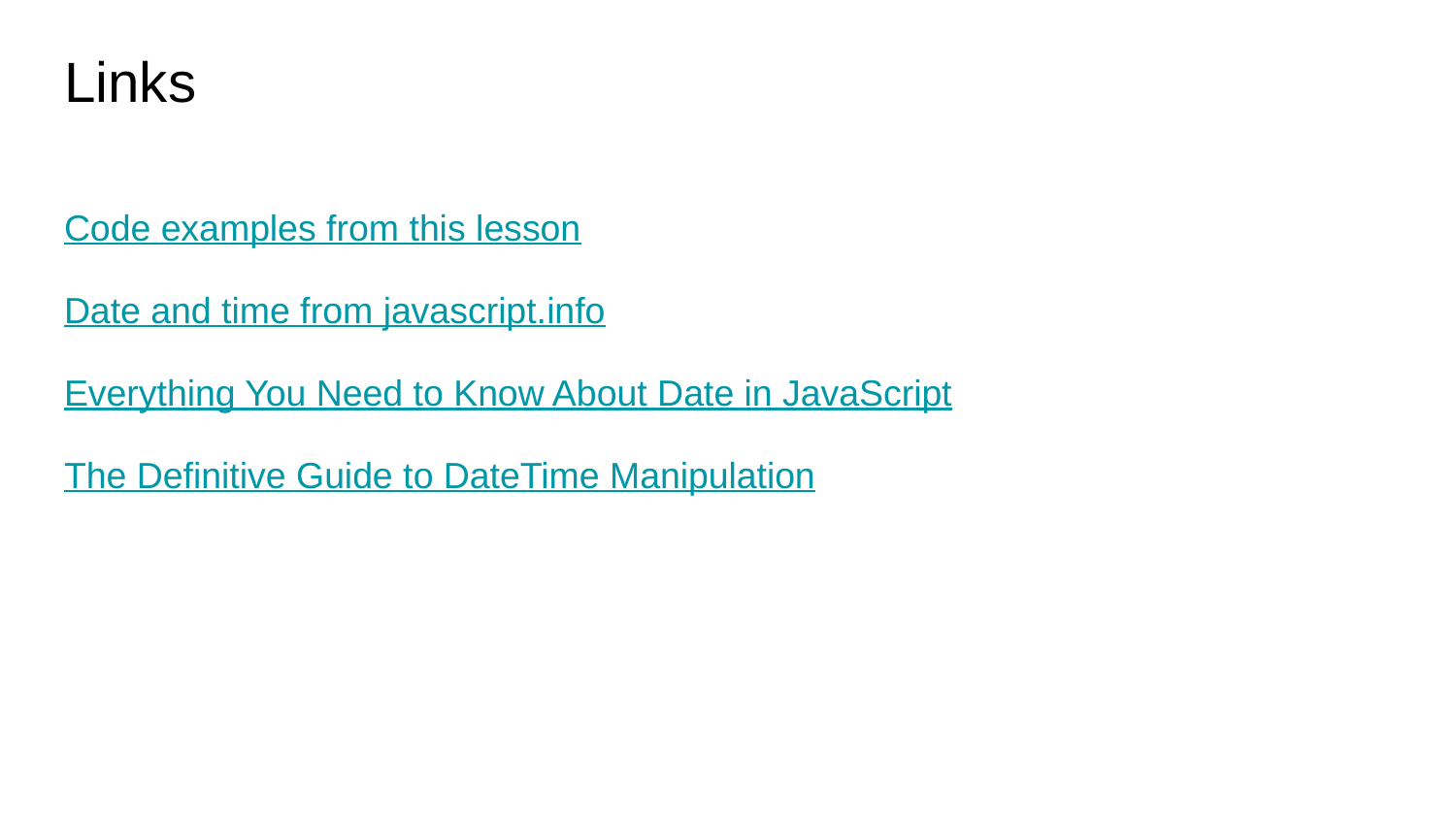

# Links
Code examples from this lesson
Date and time from javascript.info
Everything You Need to Know About Date in JavaScript
The Definitive Guide to DateTime Manipulation